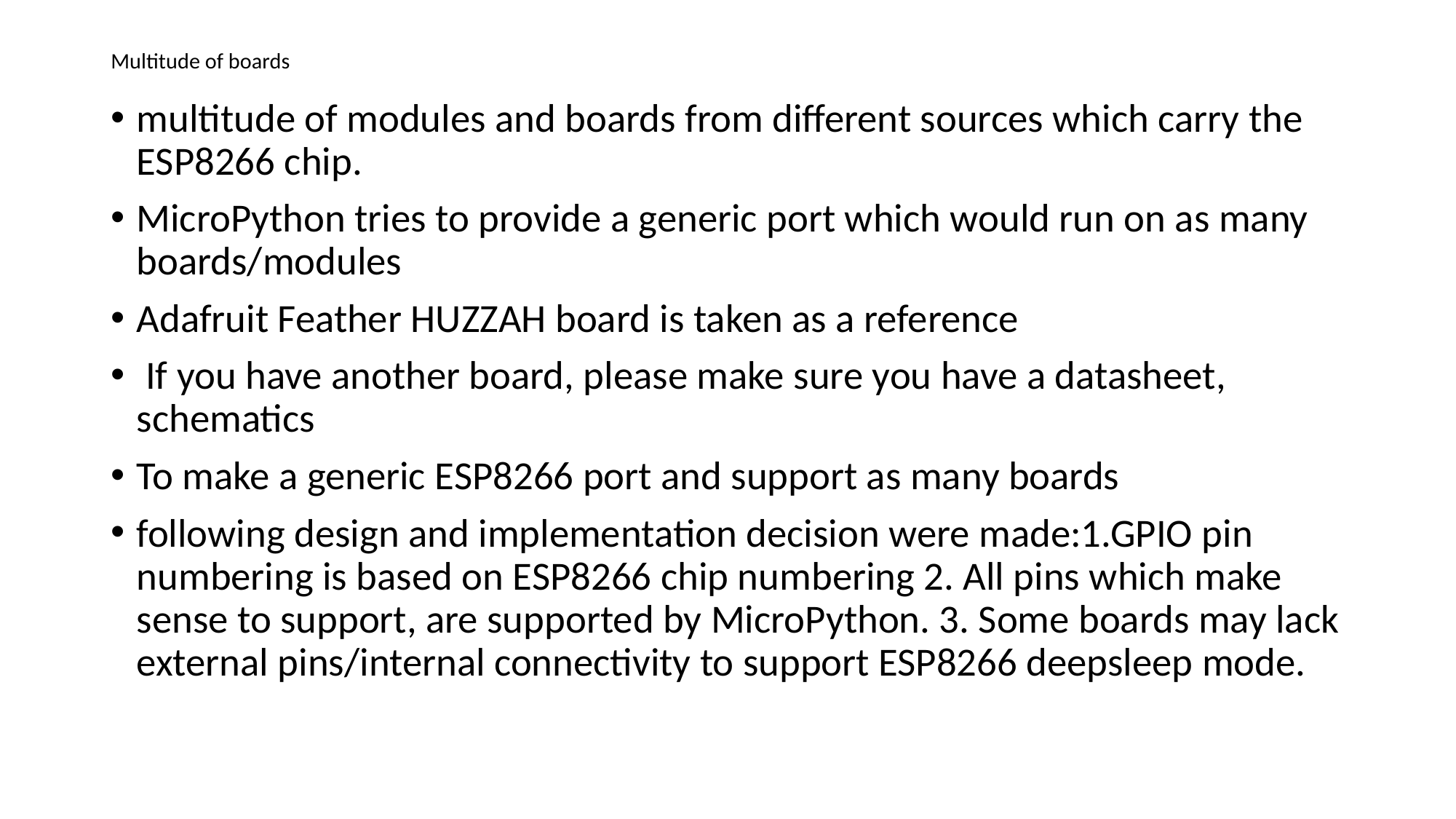

# Multitude of boards
multitude of modules and boards from different sources which carry the ESP8266 chip.
MicroPython tries to provide a generic port which would run on as many boards/modules
Adafruit Feather HUZZAH board is taken as a reference
 If you have another board, please make sure you have a datasheet, schematics
To make a generic ESP8266 port and support as many boards
following design and implementation decision were made:1.GPIO pin numbering is based on ESP8266 chip numbering 2. All pins which make sense to support, are supported by MicroPython. 3. Some boards may lack external pins/internal connectivity to support ESP8266 deepsleep mode.